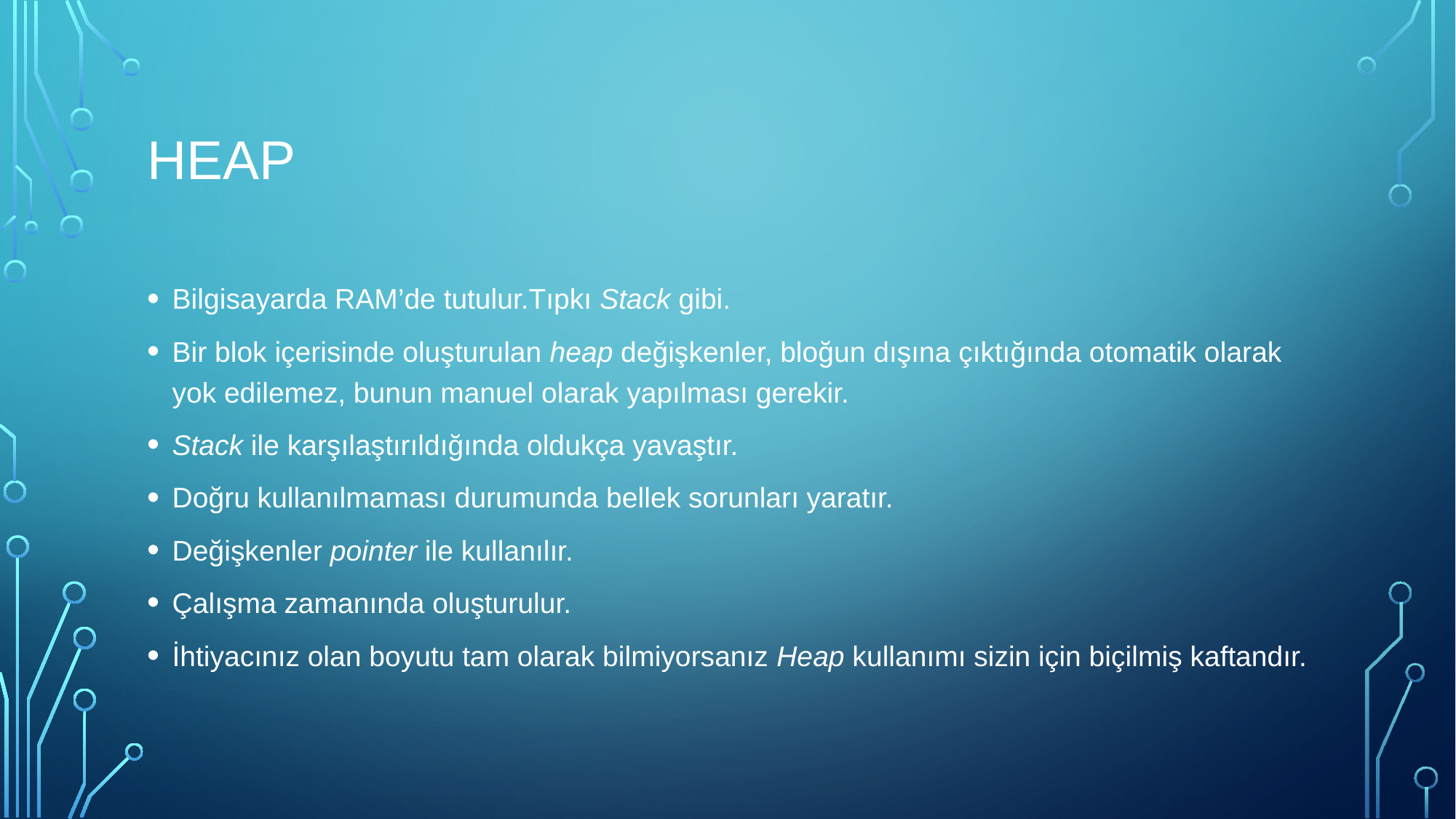

# heap
Bilgisayarda RAM’de tutulur.Tıpkı Stack gibi.
Bir blok içerisinde oluşturulan heap değişkenler, bloğun dışına çıktığında otomatik olarak yok edilemez, bunun manuel olarak yapılması gerekir.
Stack ile karşılaştırıldığında oldukça yavaştır.
Doğru kullanılmaması durumunda bellek sorunları yaratır.
Değişkenler pointer ile kullanılır.
Çalışma zamanında oluşturulur.
İhtiyacınız olan boyutu tam olarak bilmiyorsanız Heap kullanımı sizin için biçilmiş kaftandır.